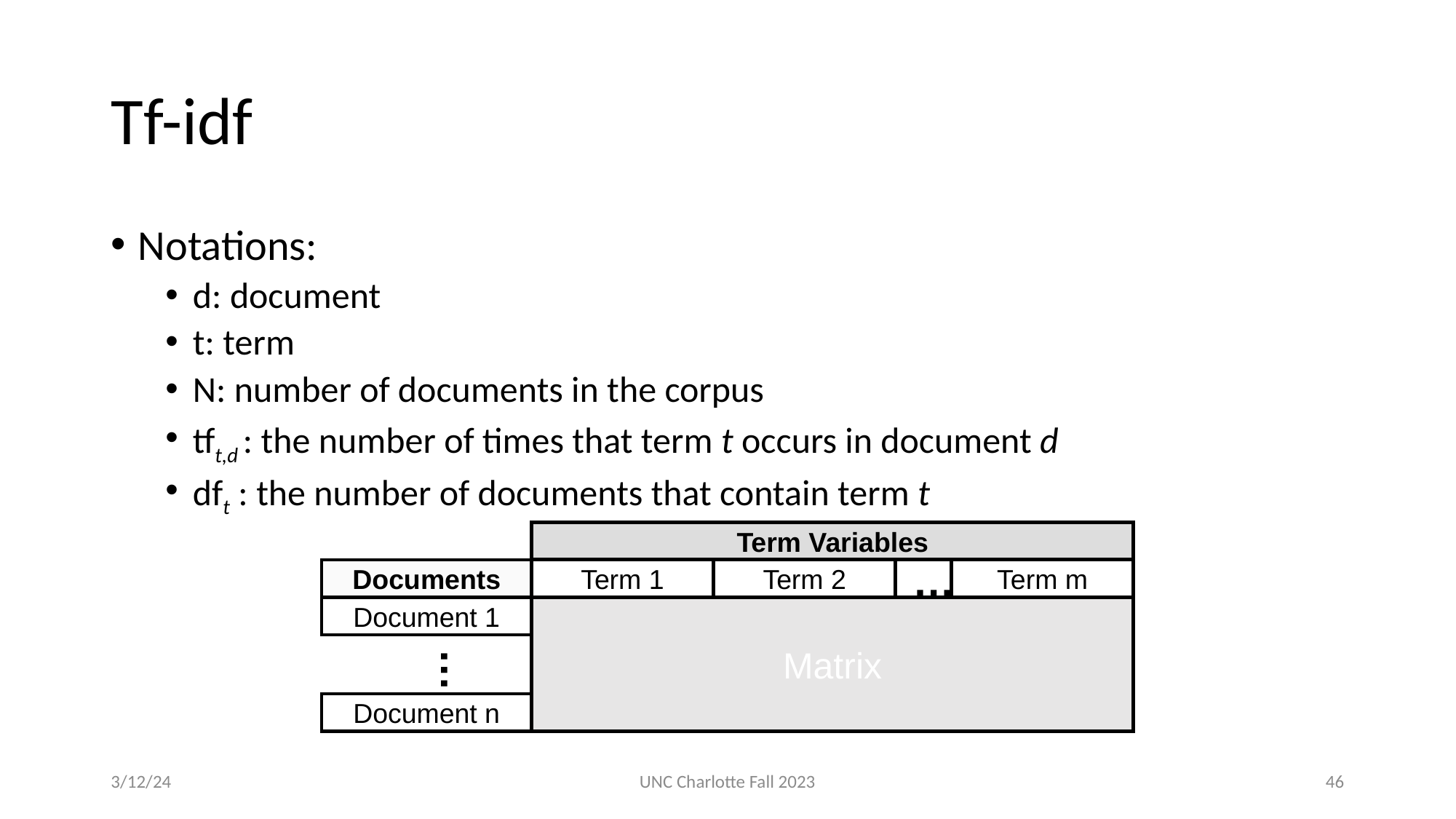

# Tf-idf
Notations:
d: document
t: term
N: number of documents in the corpus
tft,d : the number of times that term t occurs in document d
dft : the number of documents that contain term t
Term Variables
…
Documents
Term 1
Term 2
Term m
Document 1
Matrix
…
Document n
3/12/24
UNC Charlotte Fall 2023
46